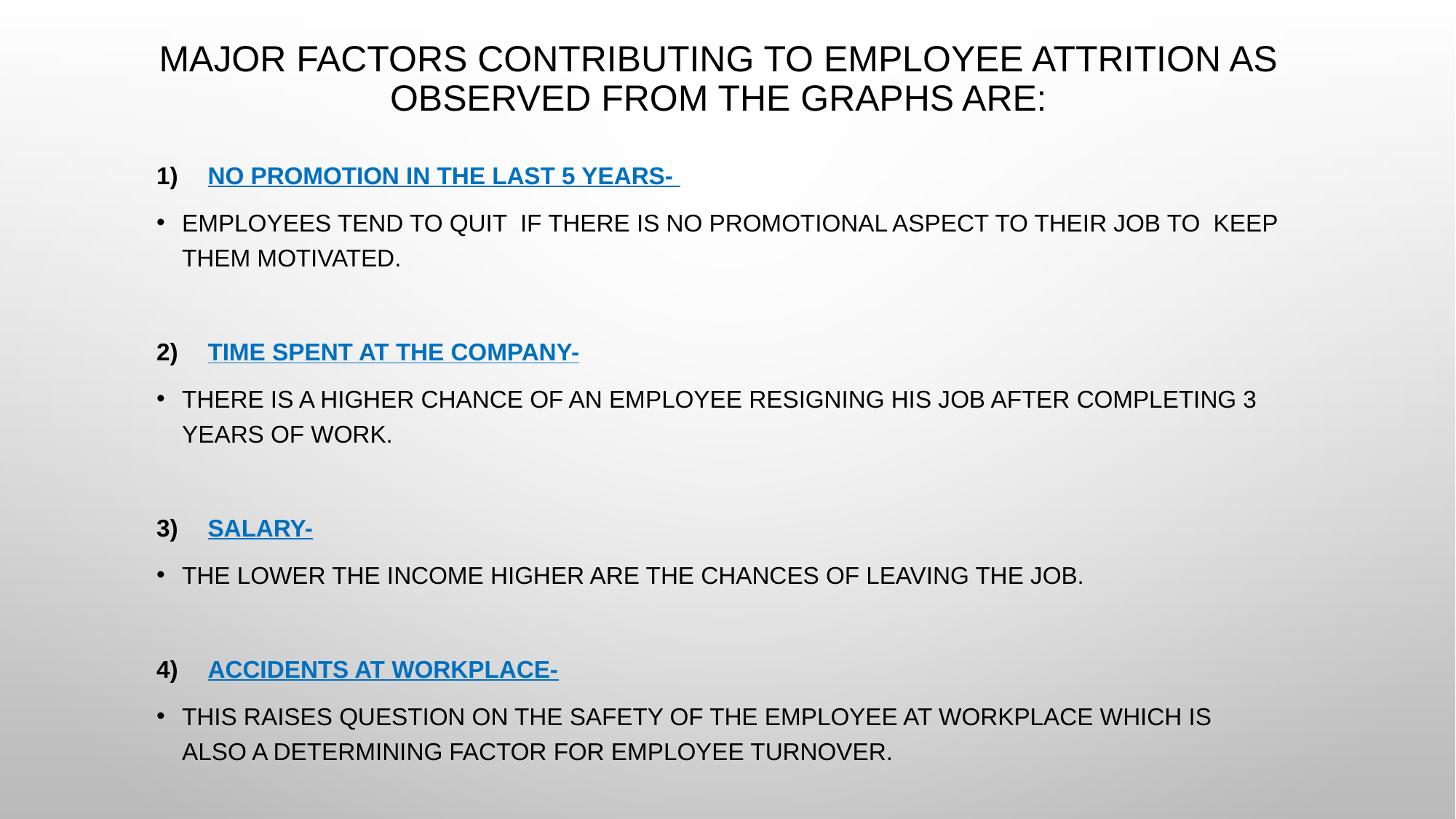

# Major factors contributing to employee attrition as observed from the graphs are:
No promotion in the last 5 years-
Employees tend to quit  if there is no promotional aspect to their job to  keep them motivated.

Time spent at the company-
There is a higher chance of an employee resigning his job after completing 3 years of work.

Salary-
The lower the income higher are the chances of leaving the job.

Accidents at workplace-
This raises question on the safety of the employee at workplace which is also a determining factor for employee turnover.